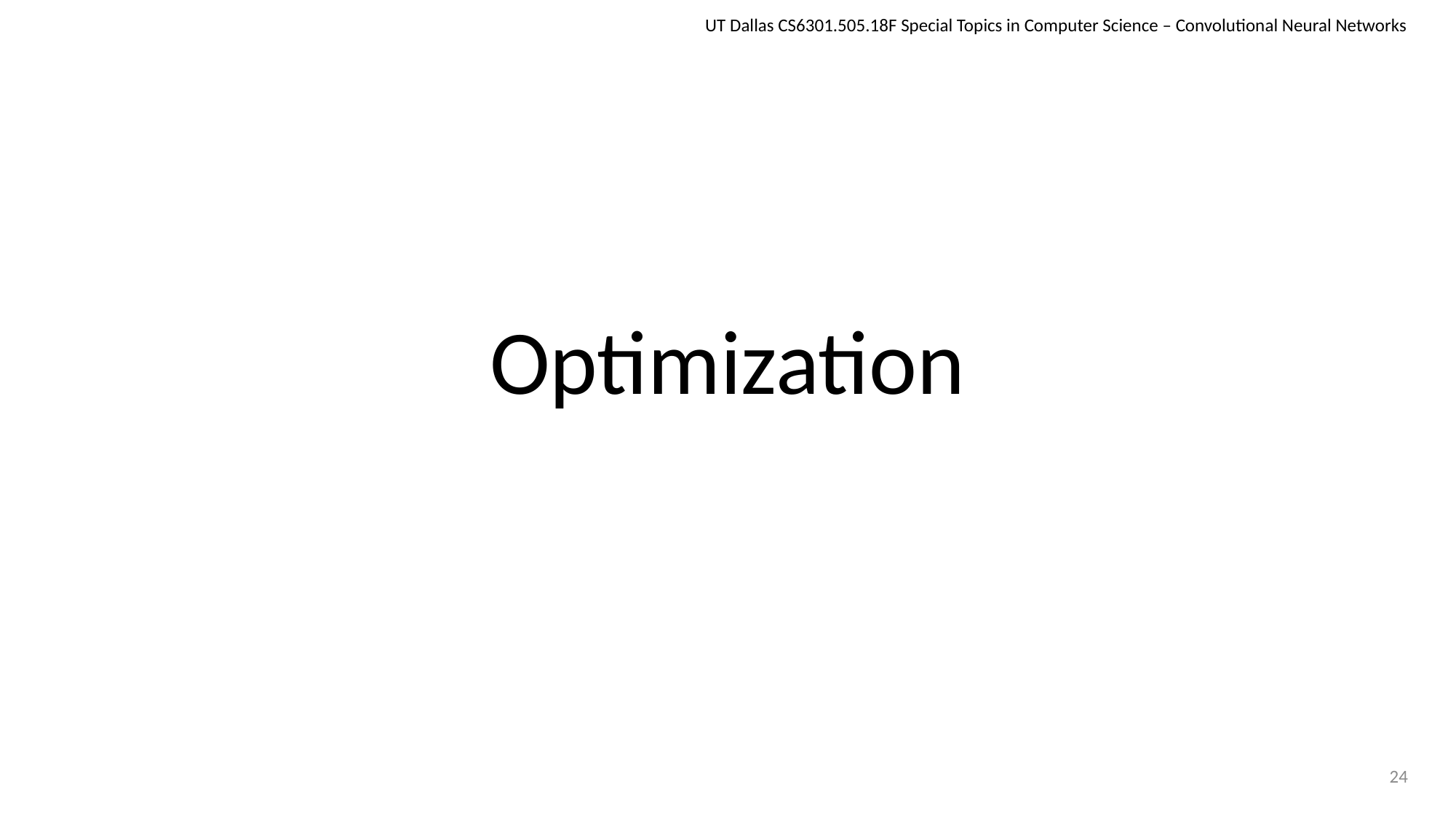

UT Dallas CS6301.505.18F Special Topics in Computer Science – Convolutional Neural Networks
# Optimization
24